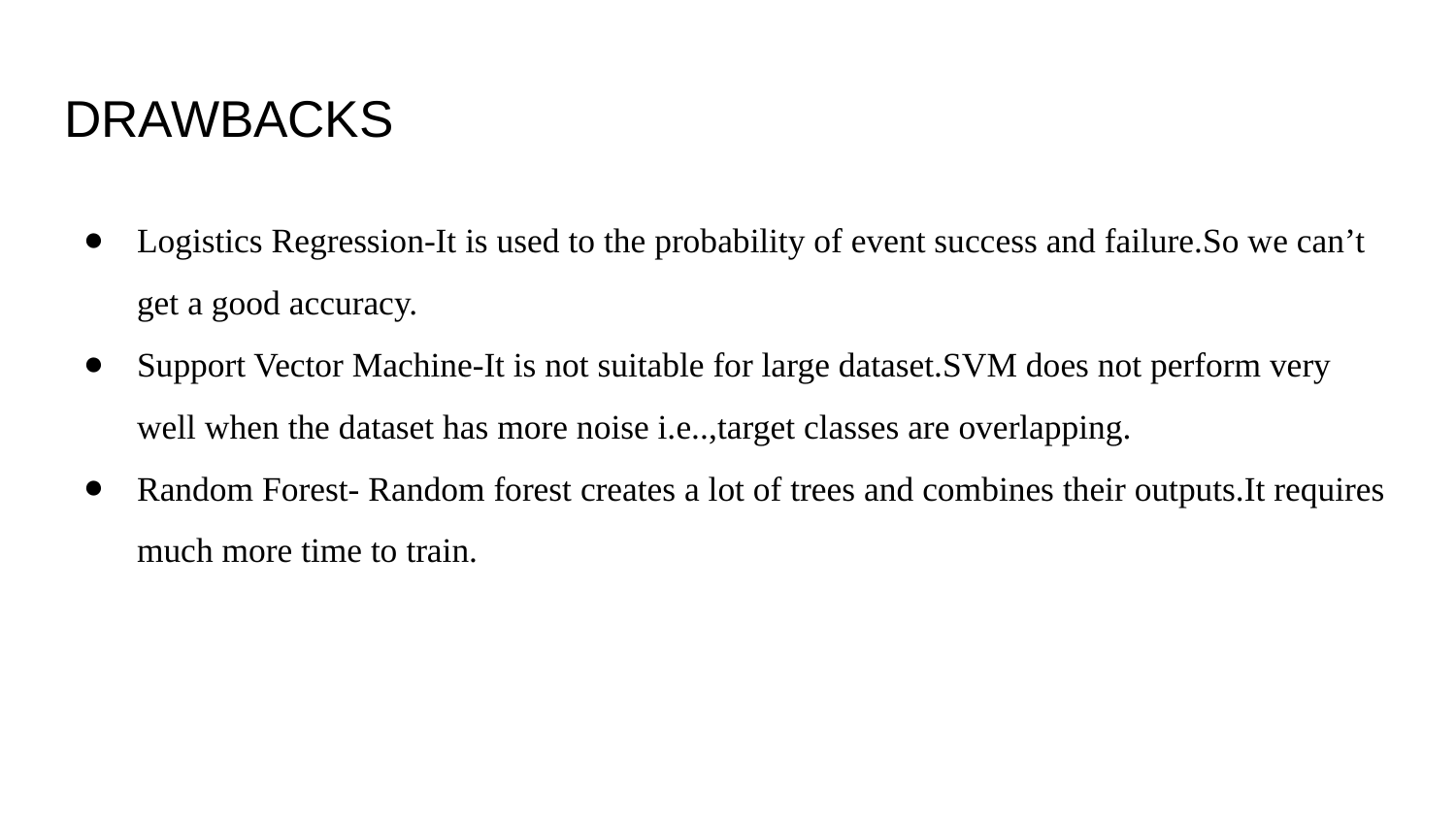

# DRAWBACKS
Logistics Regression-It is used to the probability of event success and failure.So we can’t get a good accuracy.
Support Vector Machine-It is not suitable for large dataset.SVM does not perform very well when the dataset has more noise i.e..,target classes are overlapping.
Random Forest- Random forest creates a lot of trees and combines their outputs.It requires much more time to train.